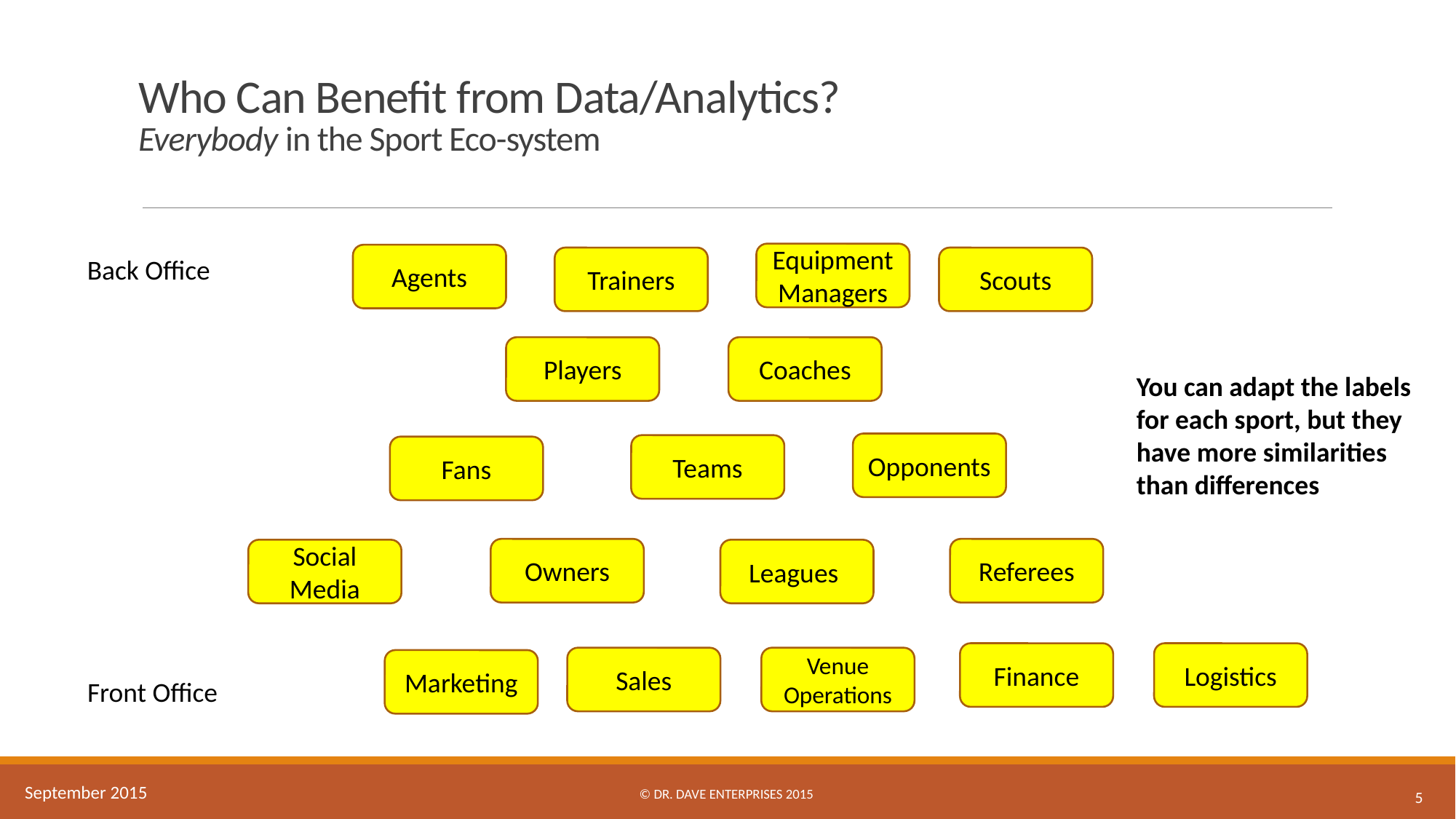

# Who Can Benefit from Data/Analytics? Everybody in the Sport Eco-system
Equipment Managers
Scouts
Agents
Back Office
Trainers
Coaches
Players
Teams
You can adapt the labels for each sport, but they have more similarities than differences
Opponents
Fans
Referees
Owners
Social Media
Leagues
Finance
Venue
Operations
Sales
Marketing
Logistics
Front Office
© Dr. Dave Enterprises 2015
September 2015
5